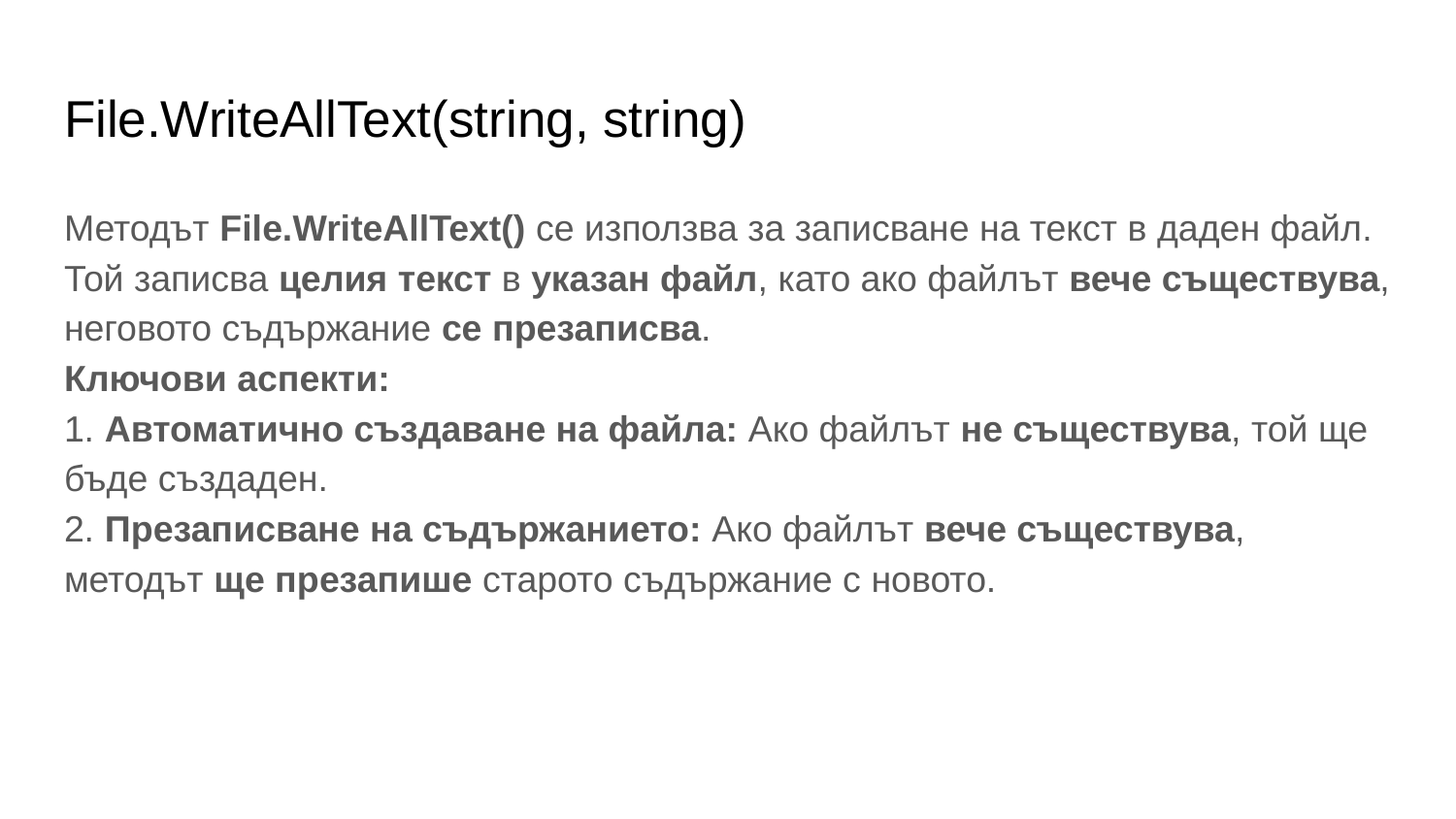

# File.WriteAllText(string, string)
Методът File.WriteAllText() се използва за записване на текст в даден файл. Той записва целия текст в указан файл, като ако файлът вече съществува, неговото съдържание се презаписва.
Ключови аспекти:
1. Автоматично създаване на файла: Ако файлът не съществува, той ще бъде създаден.
2. Презаписване на съдържанието: Ако файлът вече съществува, методът ще презапише старото съдържание с новото.